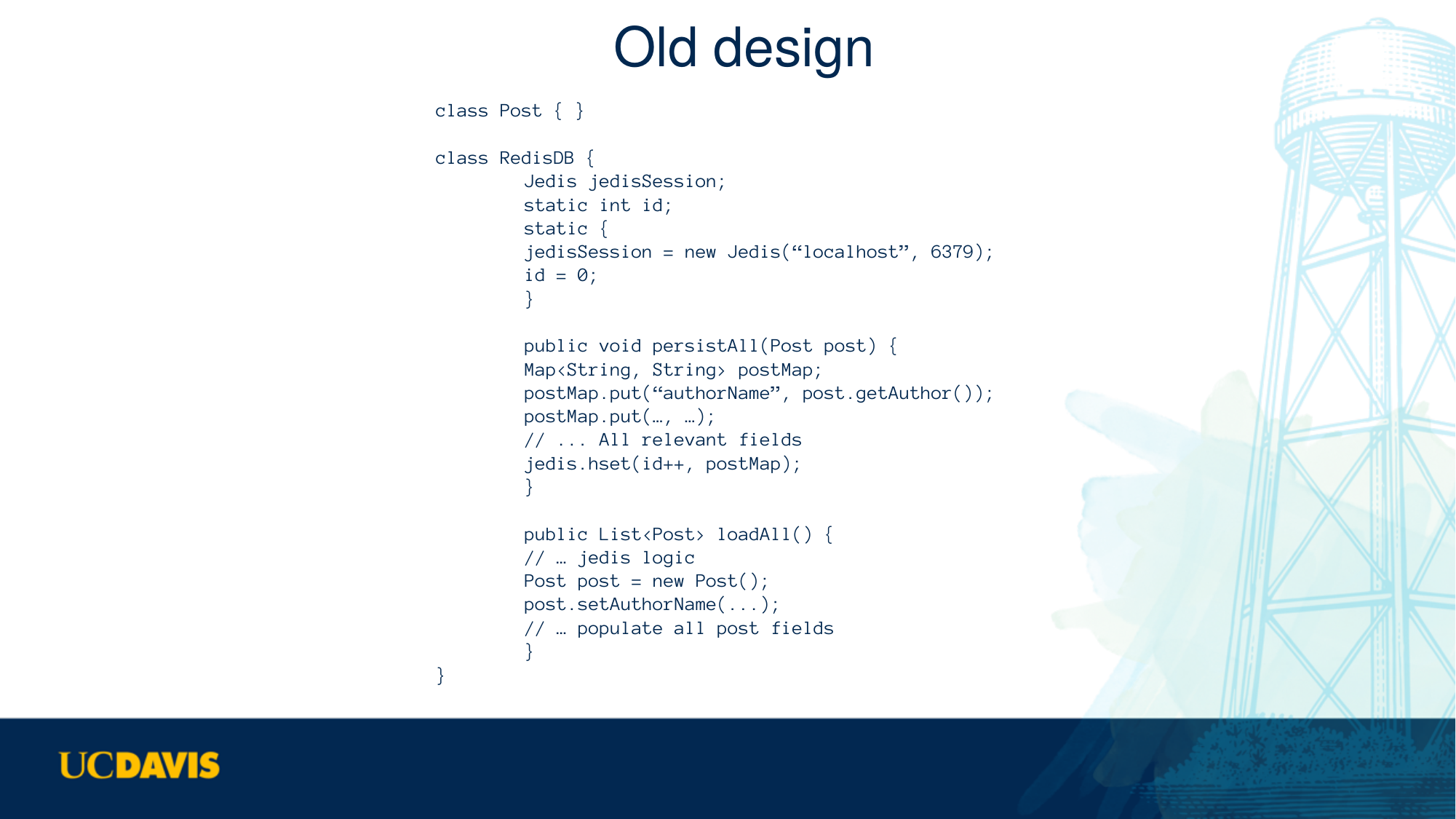

# Old design
class Post { }

class RedisDB {
	Jedis jedisSession;
	static int id;
	static {
		jedisSession = new Jedis(“localhost”, 6379);
		id = 0;
	}

	public void persistAll(Post post) {
		Map<String, String> postMap;
		postMap.put(“authorName”, post.getAuthor());
		postMap.put(…, …);
		// ... All relevant fields
		jedis.hset(id++, postMap);
	}

	public List<Post> loadAll() {
		// … jedis logic
		Post post = new Post();
		post.setAuthorName(...);
		// … populate all post fields
	}
}